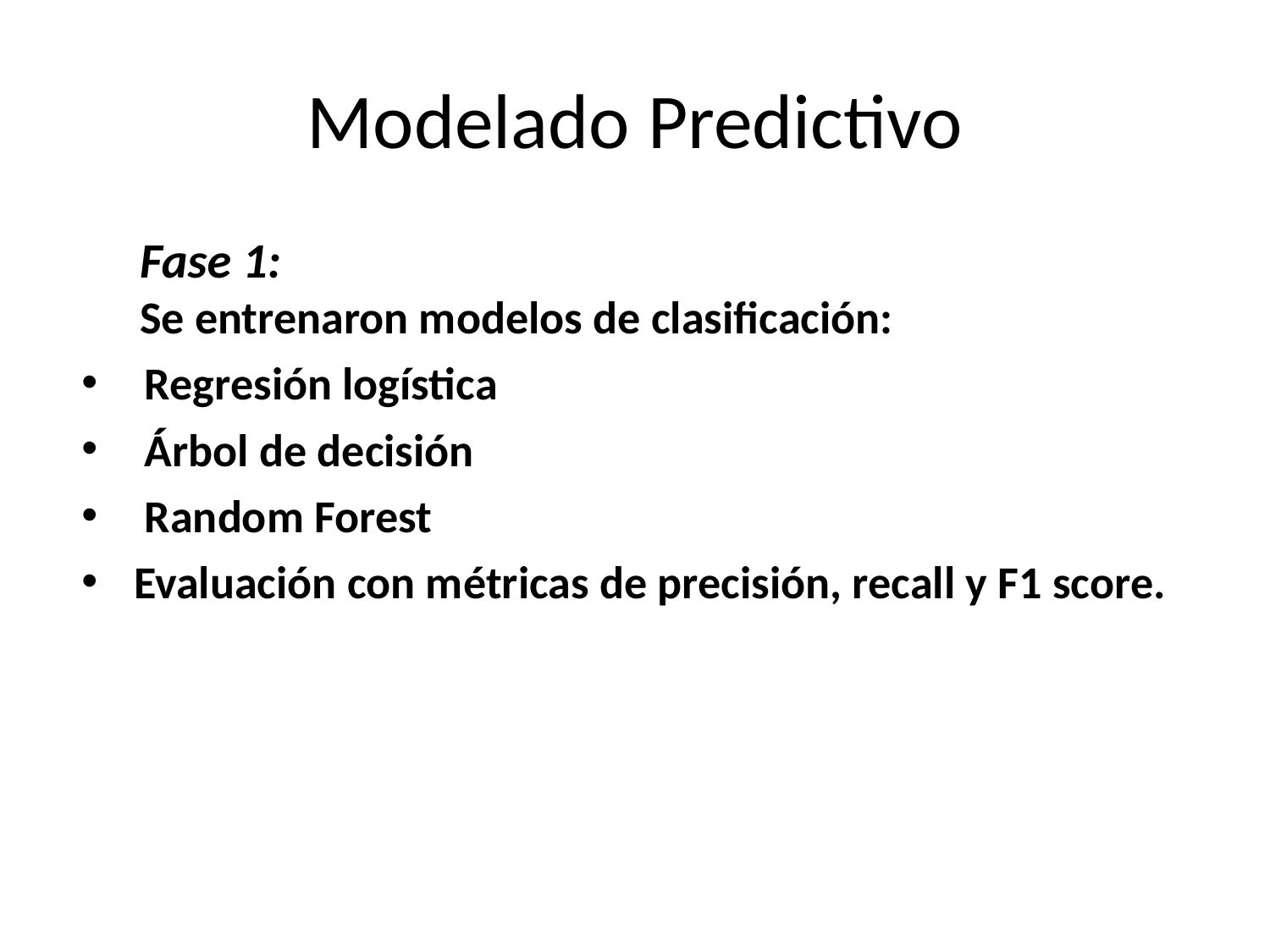

# Modelado Predictivo
Fase 1:
Se entrenaron modelos de clasificación:
  Regresión logística
  Árbol de decisión
  Random Forest
 Evaluación con métricas de precisión, recall y F1 score.